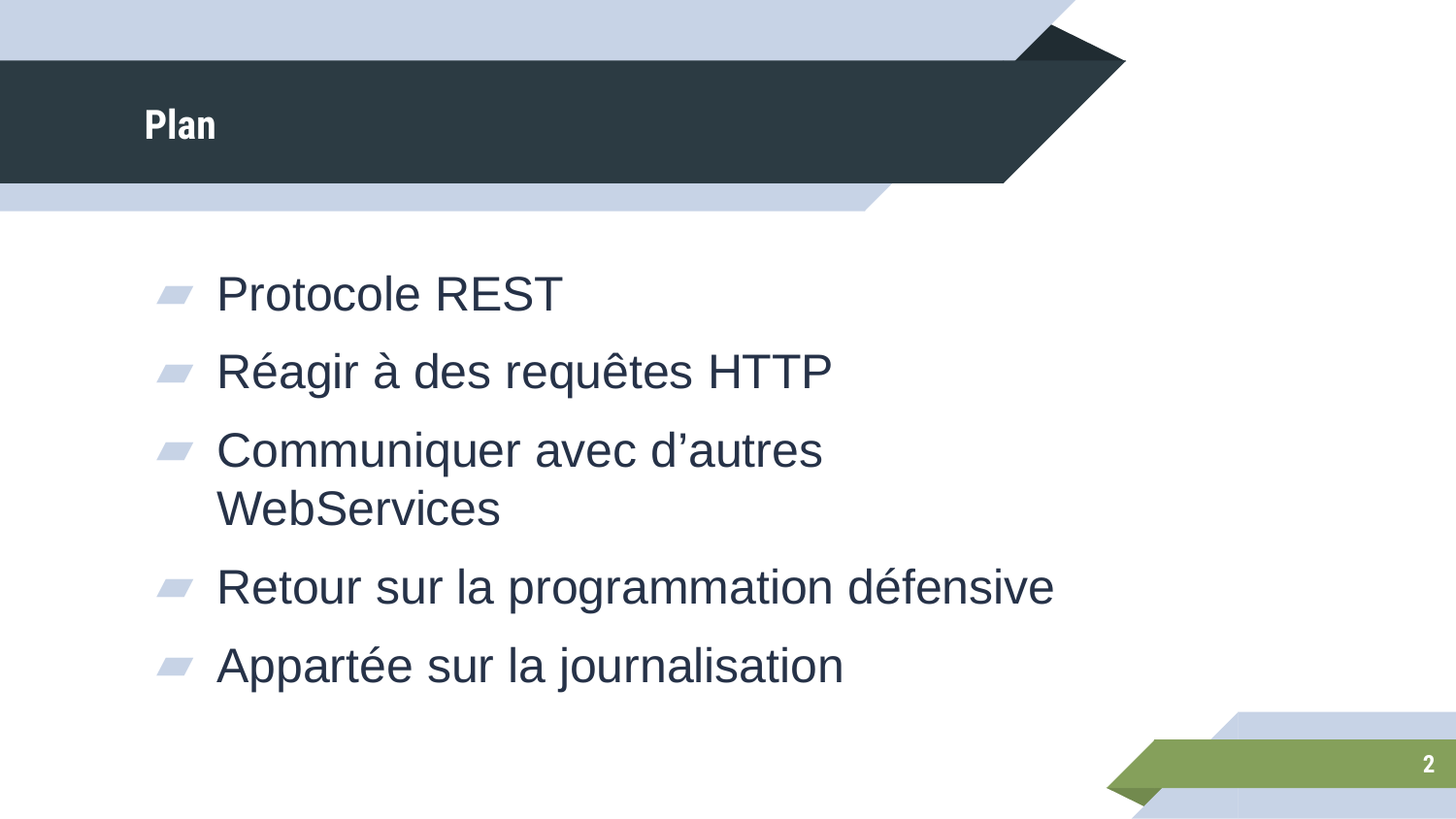

# Plan
Protocole REST
Réagir à des requêtes HTTP
Communiquer avec d’autres WebServices
Retour sur la programmation défensive
Appartée sur la journalisation

2